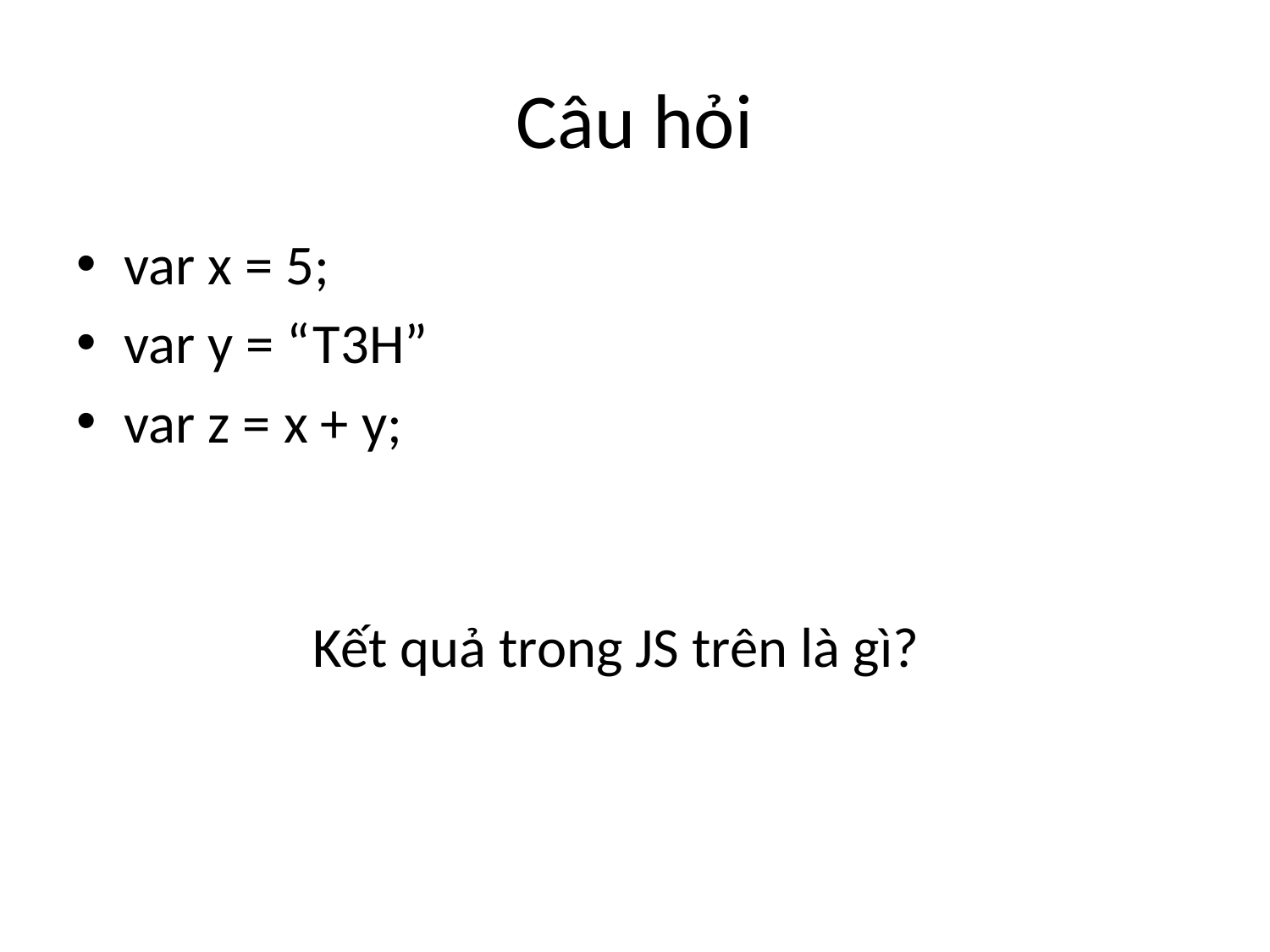

# Câu hỏi
var x = 5;
var y = “T3H”
var z = x + y;
Kết quả trong JS trên là gì?